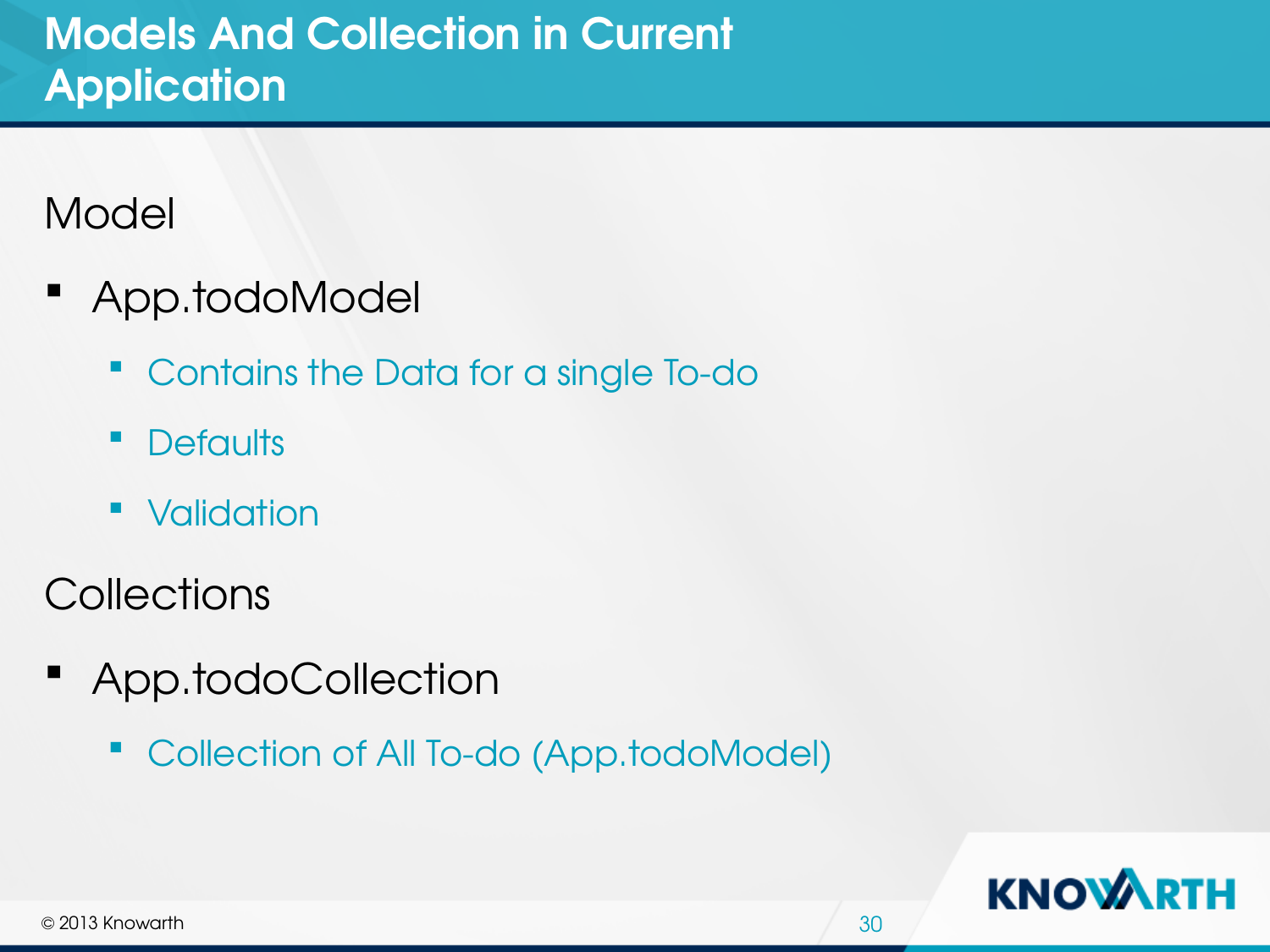

# Models And Collection in Current Application
Model
App.todoModel
Contains the Data for a single To-do
Defaults
Validation
Collections
App.todoCollection
Collection of All To-do (App.todoModel)
30
© 2013 Knowarth